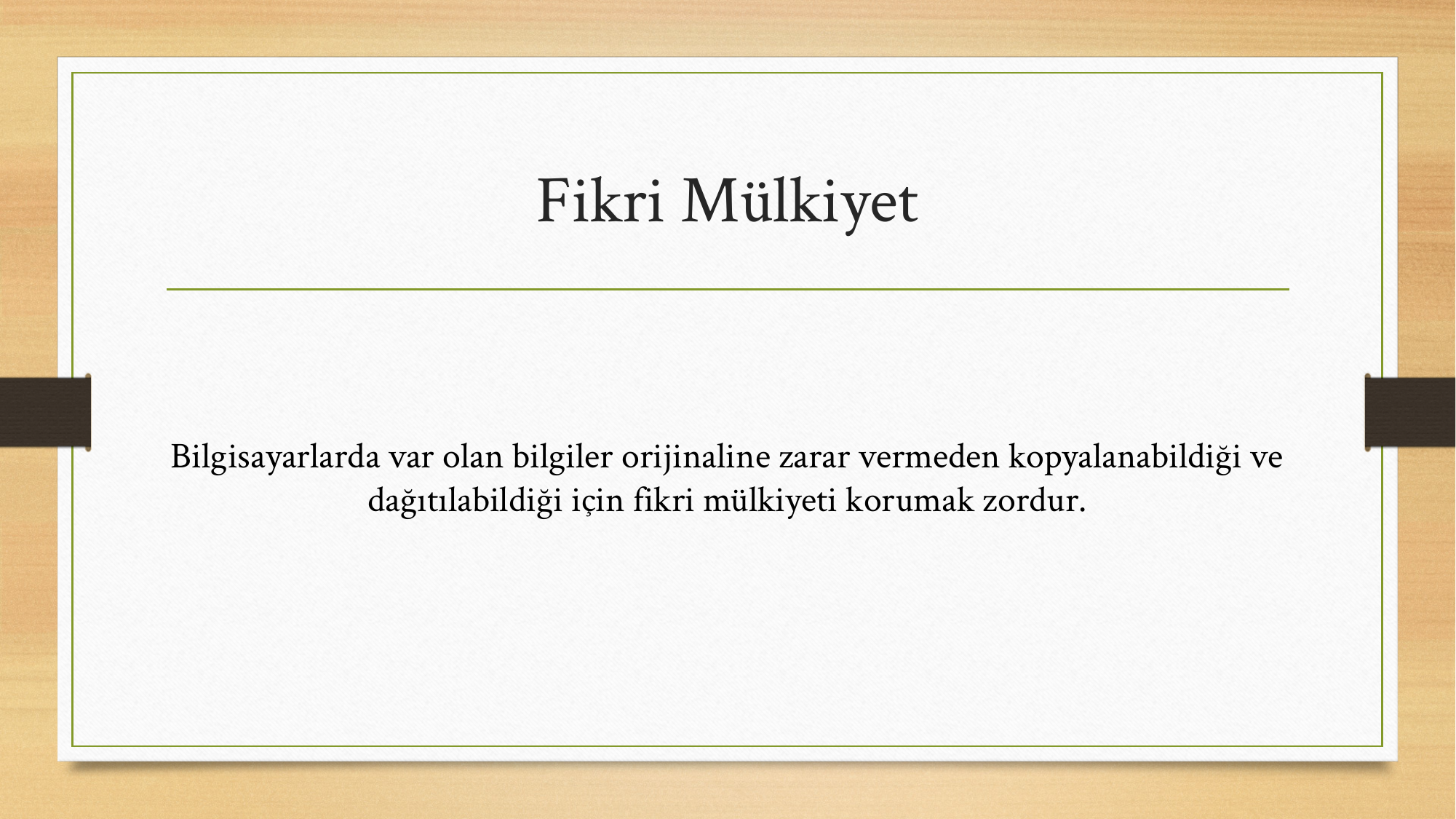

# Fikri Mülkiyet

Bilgisayarlarda var olan bilgiler orijinaline zarar vermeden kopyalanabildiği ve dağıtılabildiği için fikri mülkiyeti korumak zordur.